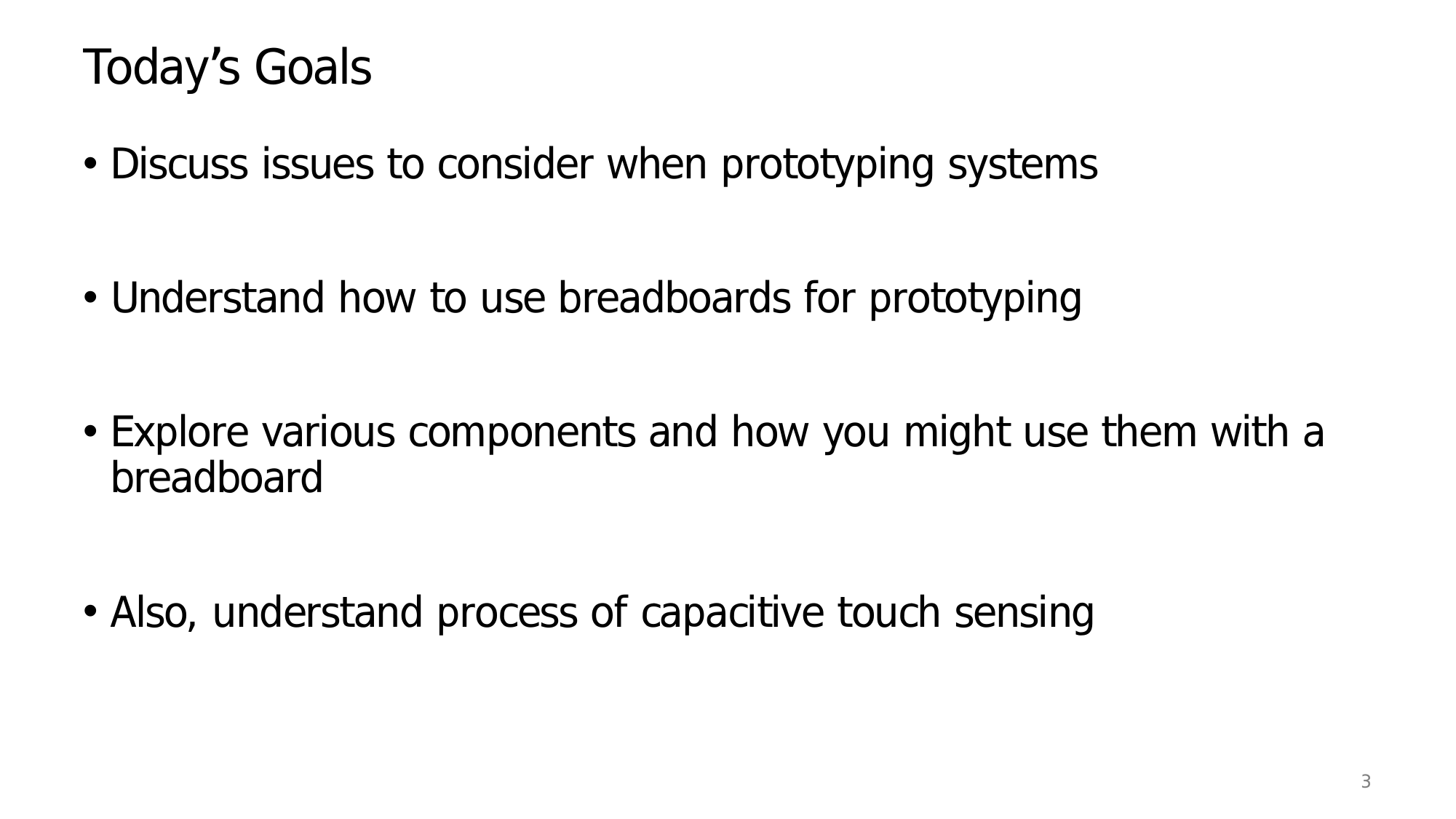

# Today’s Goals
Discuss issues to consider when prototyping systems

Understand how to use breadboards for prototyping

Explore various components and how you might use them with a breadboard

Also, understand process of capacitive touch sensing
3